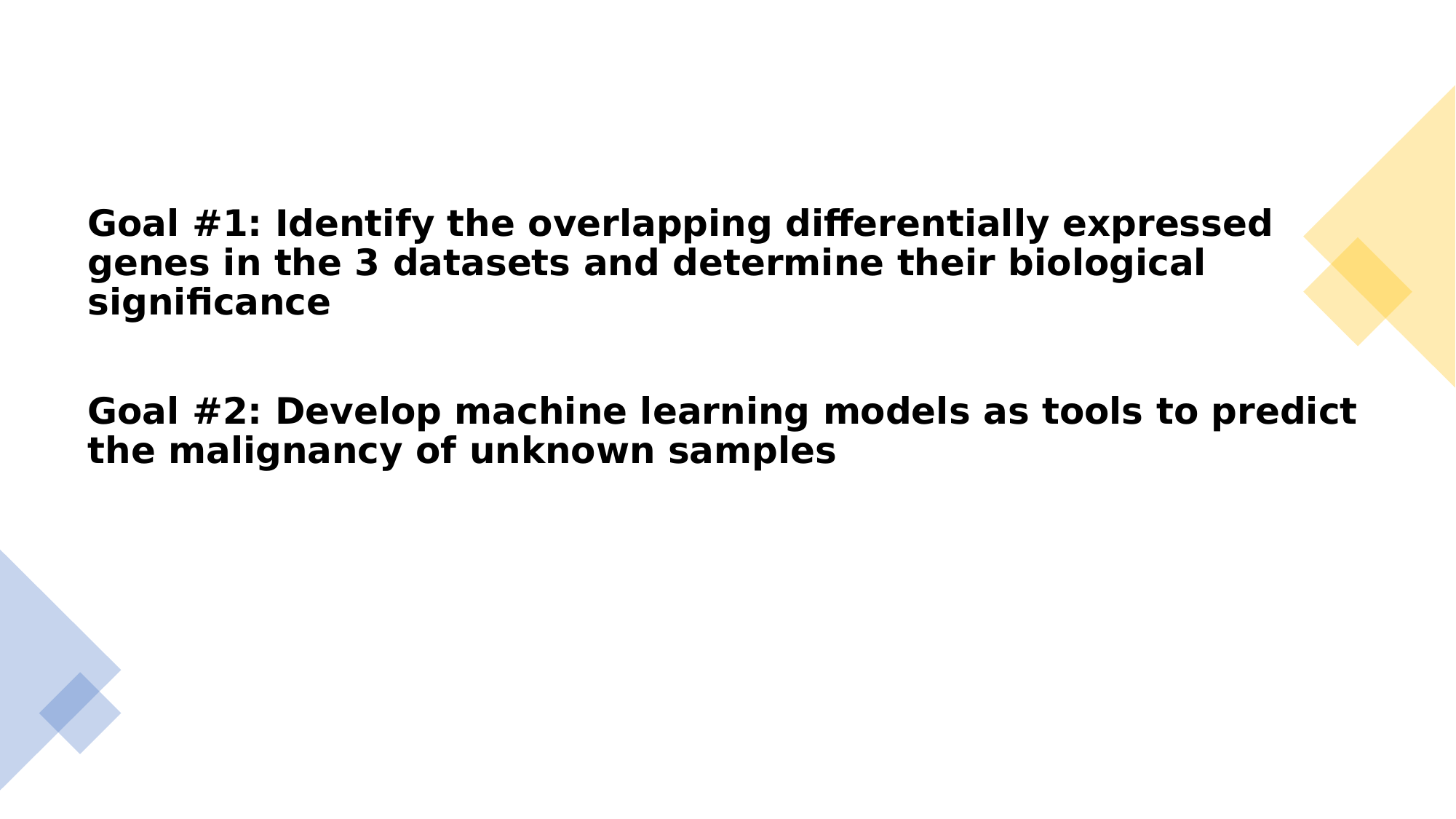

Goal #1: Identify the overlapping differentially expressed genes in the 3 datasets and determine their biological significance

Goal #2: Develop machine learning models as tools to predict the malignancy of unknown samples